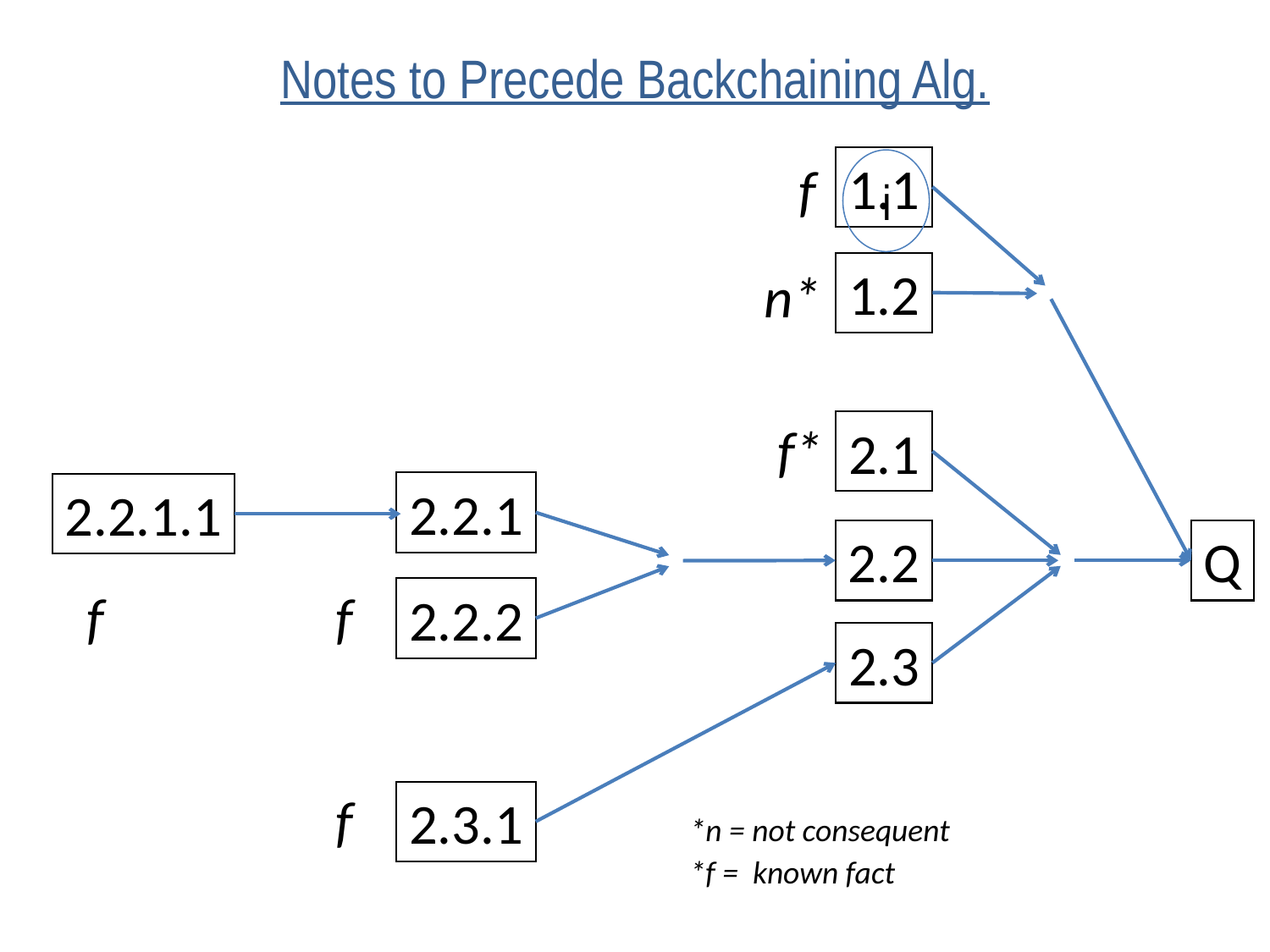

# Notes to Precede Backchaining Alg.
1.1
f
i
1.2
n*

f*
2.1
2.2.1
2.2.1.1
2.2
Q

f
f
2.2.2
2.3
f
2.3.1
*n = not consequent
*f =  known fact